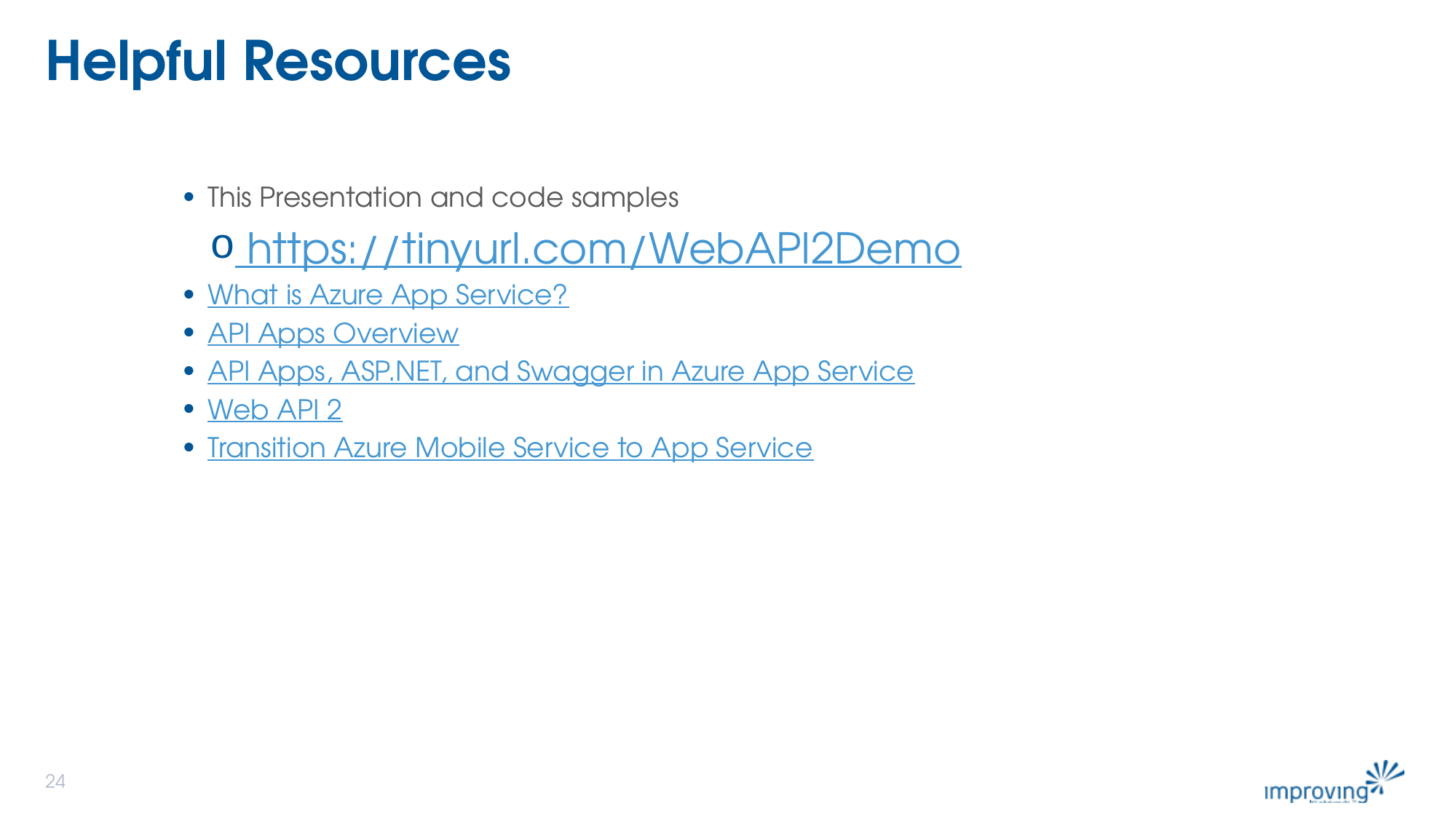

# Helpful Resources

This Presentation and code samples
 https://tinyurl.com/WebAPI2Demo
What is Azure App Service?
API Apps Overview
API Apps, ASP.NET, and Swagger in Azure App Service
Web API 2
Transition Azure Mobile Service to App Service

24